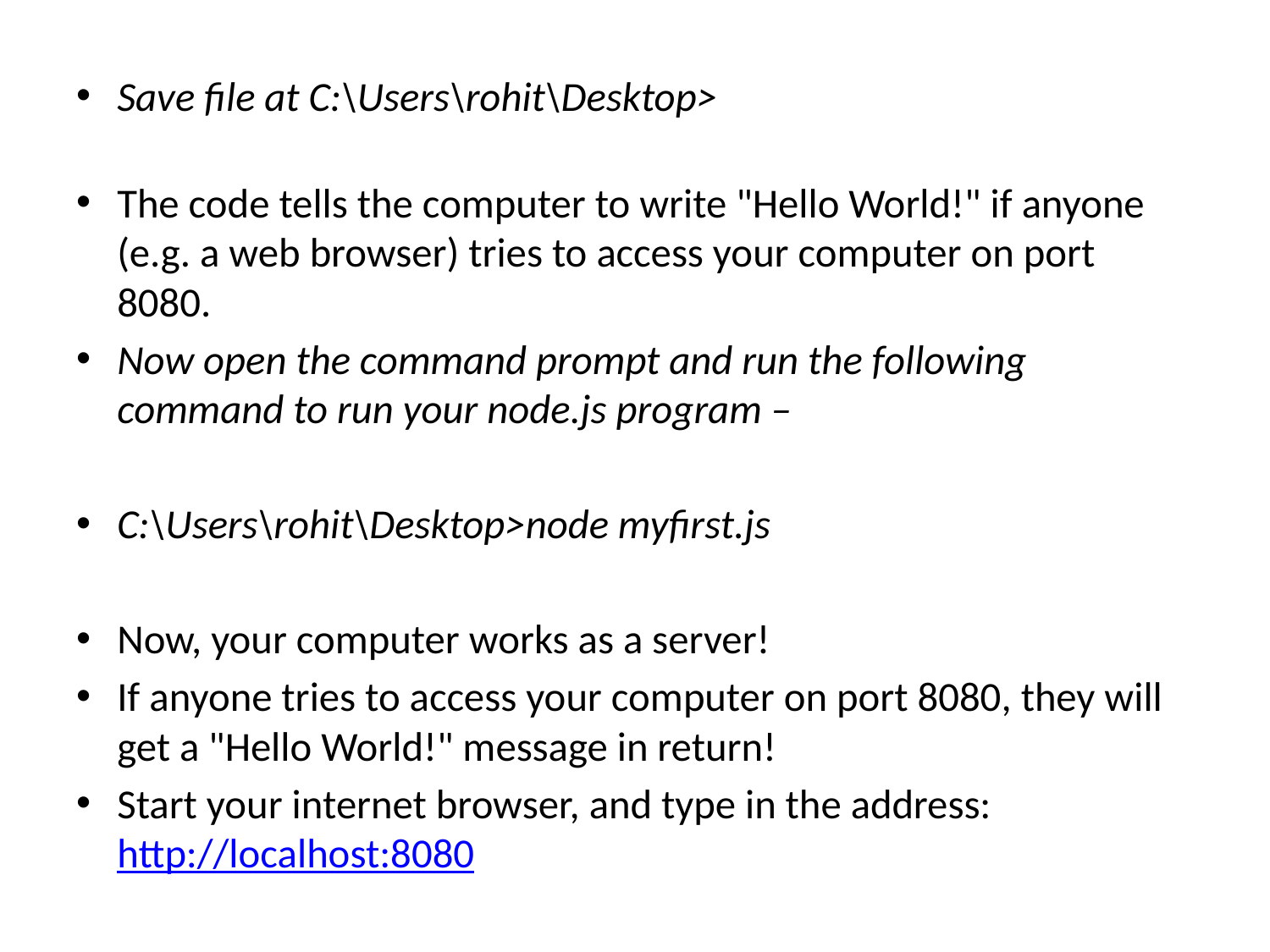

Save file at C:\Users\rohit\Desktop>
The code tells the computer to write "Hello World!" if anyone (e.g. a web browser) tries to access your computer on port 8080.
Now open the command prompt and run the following command to run your node.js program –

C:\Users\rohit\Desktop>node myfirst.js

Now, your computer works as a server!
If anyone tries to access your computer on port 8080, they will get a "Hello World!" message in return!
Start your internet browser, and type in the address: http://localhost:8080